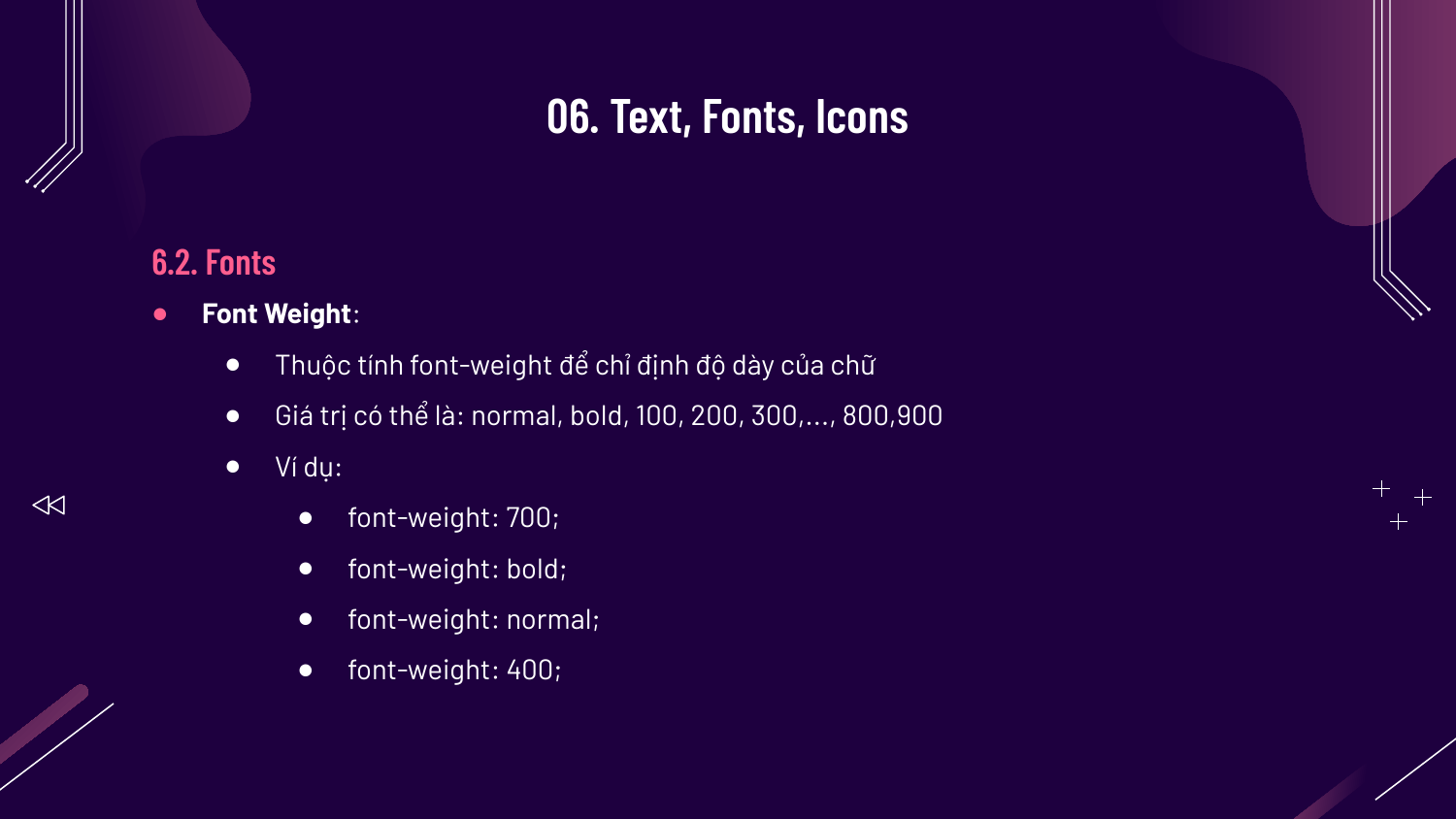

# 06. Text, Fonts, Icons
6.2. Fonts
Font Weight:
Thuộc tính font-weight để chỉ định độ dày của chữ
Giá trị có thể là: normal, bold, 100, 200, 300,..., 800,900
Ví dụ:
font-weight: 700;
font-weight: bold;
font-weight: normal;
font-weight: 400;